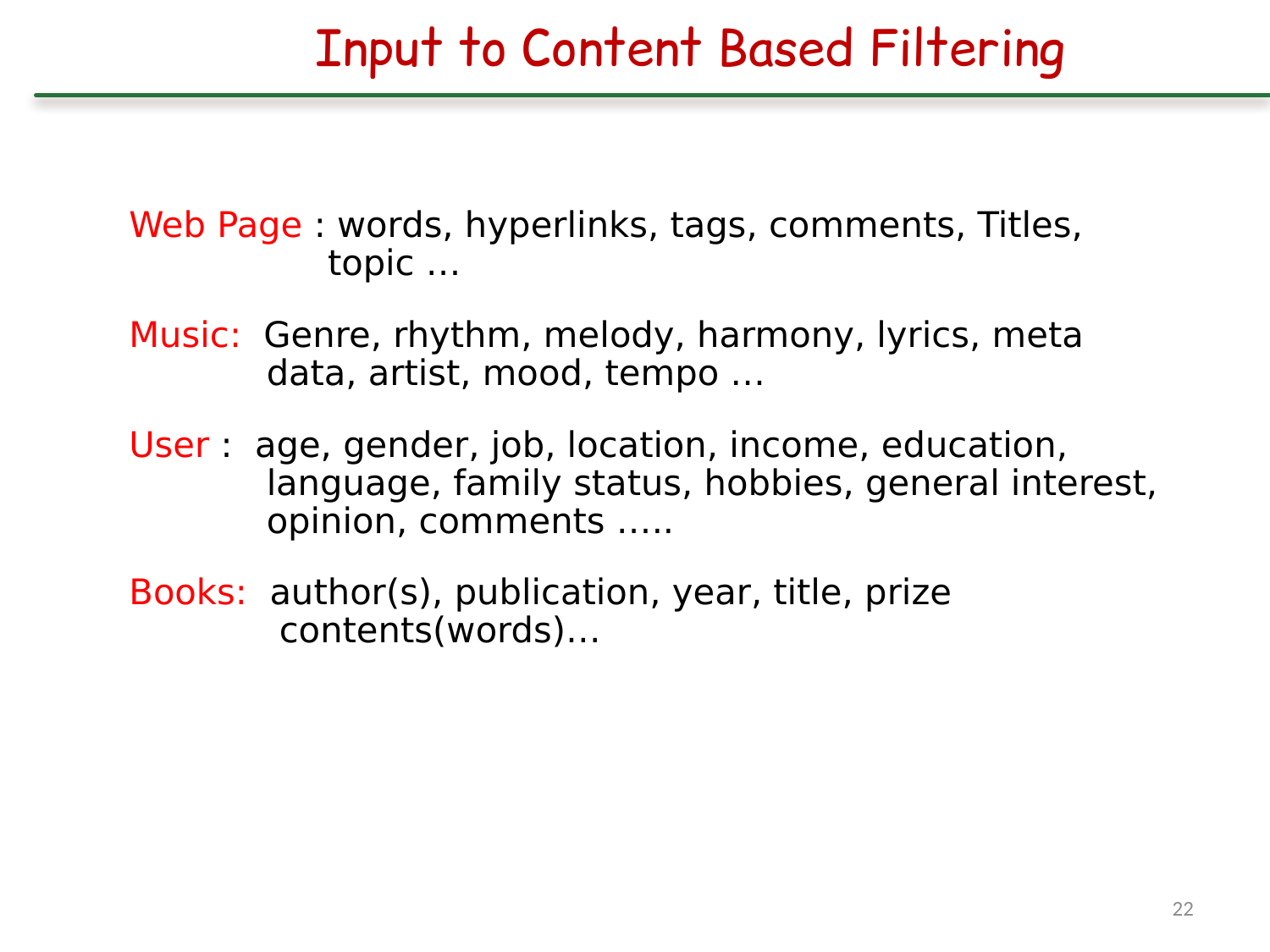

Input to Content Based Filtering
Web Page : words, hyperlinks, tags, comments, Titles, topic …
Music:  Genre, rhythm, melody, harmony, lyrics, meta  data, artist, mood, tempo …
User :  age, gender, job, location, income, education,  language, family status, hobbies, general interest, opinion, comments …..
Books:  author(s), publication, year, title, prize contents(words)…
22